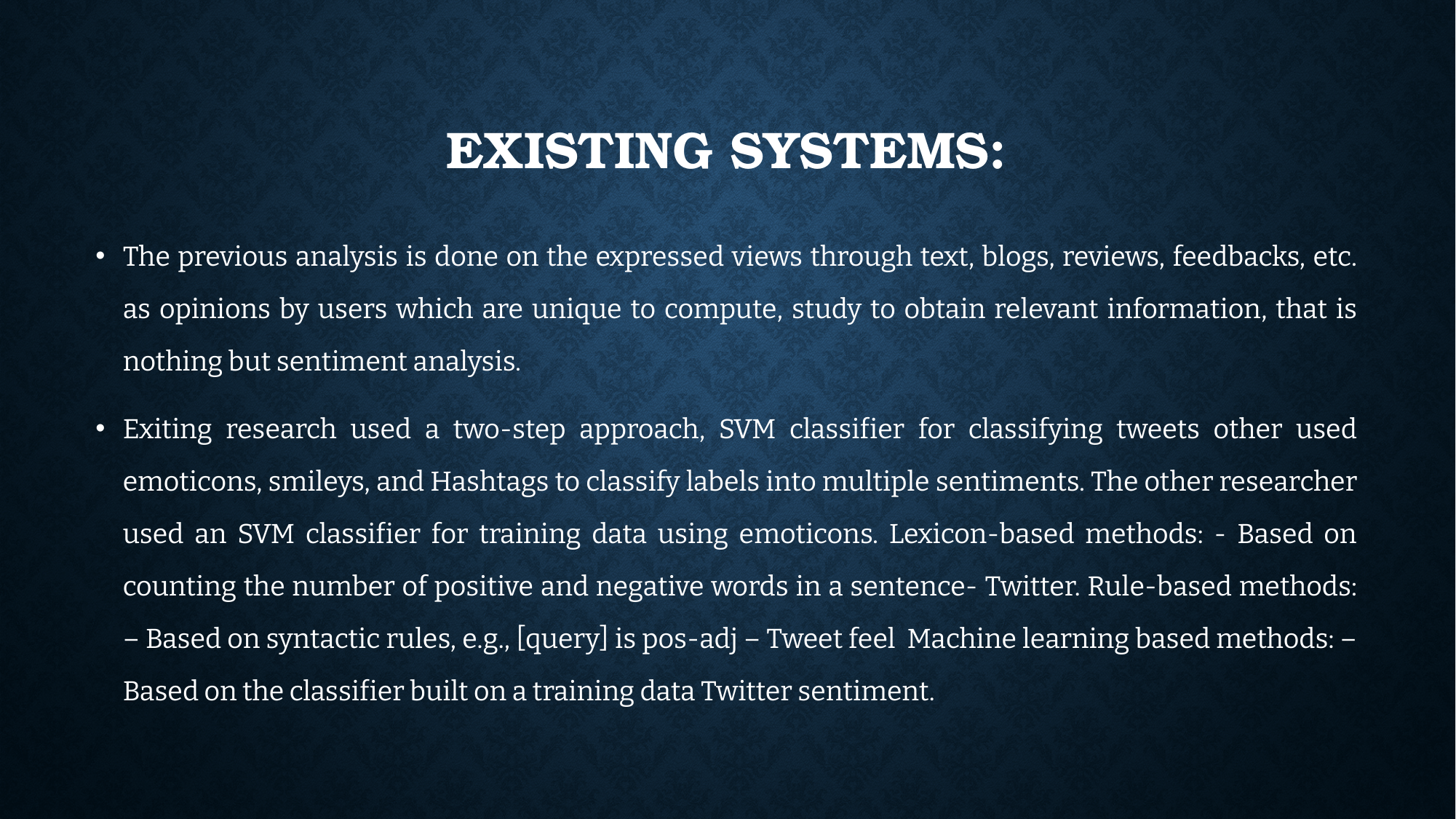

# Existing systems:
The previous analysis is done on the expressed views through text, blogs, reviews, feedbacks, etc. as opinions by users which are unique to compute, study to obtain relevant information, that is nothing but sentiment analysis.
Exiting research used a two-step approach, SVM classifier for classifying tweets other used emoticons, smileys, and Hashtags to classify labels into multiple sentiments. The other researcher used an SVM classifier for training data using emoticons. Lexicon-based methods: - Based on counting the number of positive and negative words in a sentence- Twitter. Rule-based methods: – Based on syntactic rules, e.g., [query] is pos-adj – Tweet feel  Machine learning based methods: – Based on the classifier built on a training data Twitter sentiment.